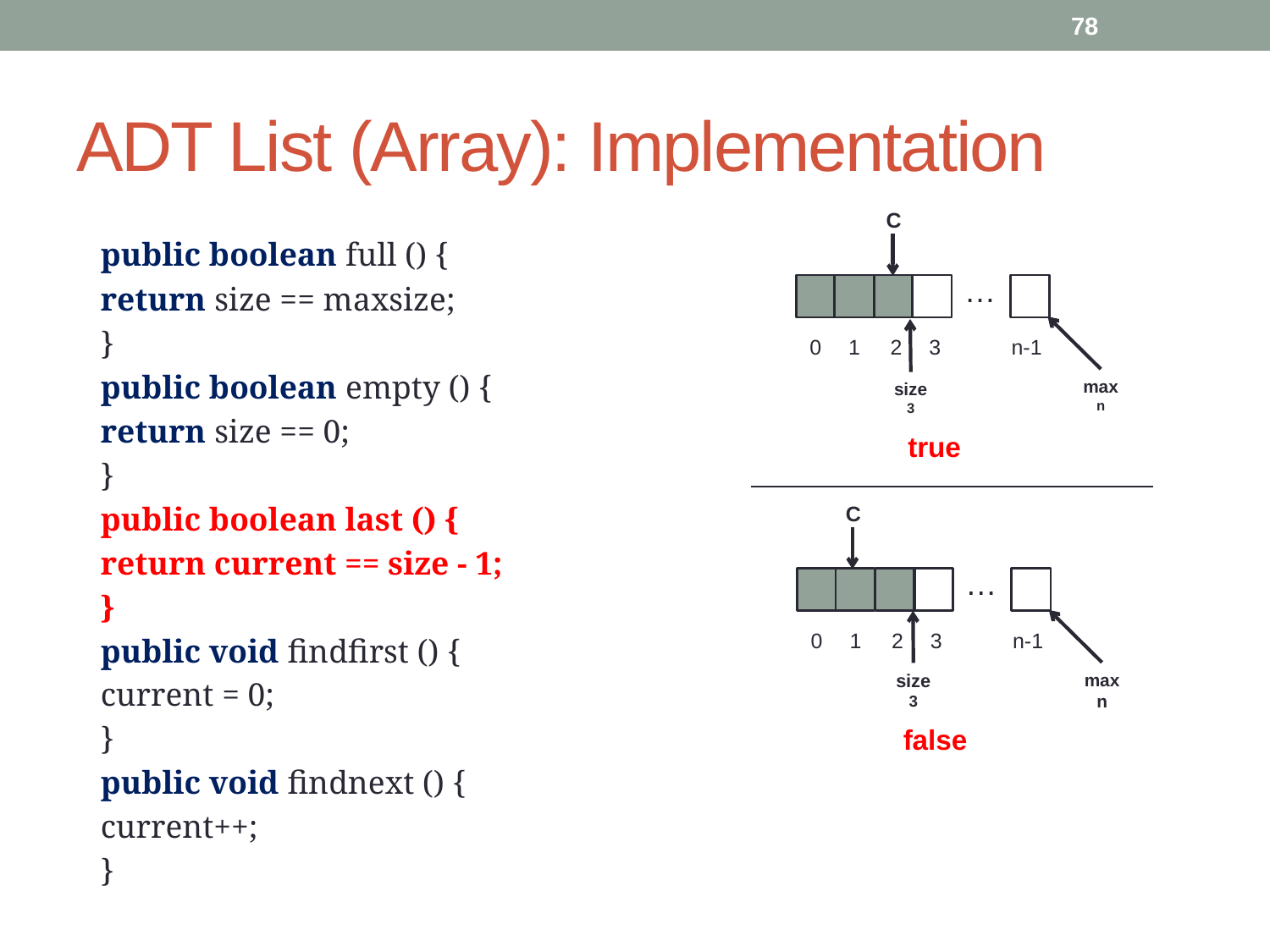

78
# ADT List (Array): Implementation
C
	public boolean full () {
		return size == maxsize;
	}
	public boolean empty () {
		return size == 0;
	}
	public boolean last () {
		return current == size - 1;
	}
	public void findfirst () {
		current = 0;
	}
	public void findnext () {
		current++;
	}
…

0
1
2
3
n-1
max
n
size
3
true
C
…

0
1
2
3
n-1
max
n

size
3
false